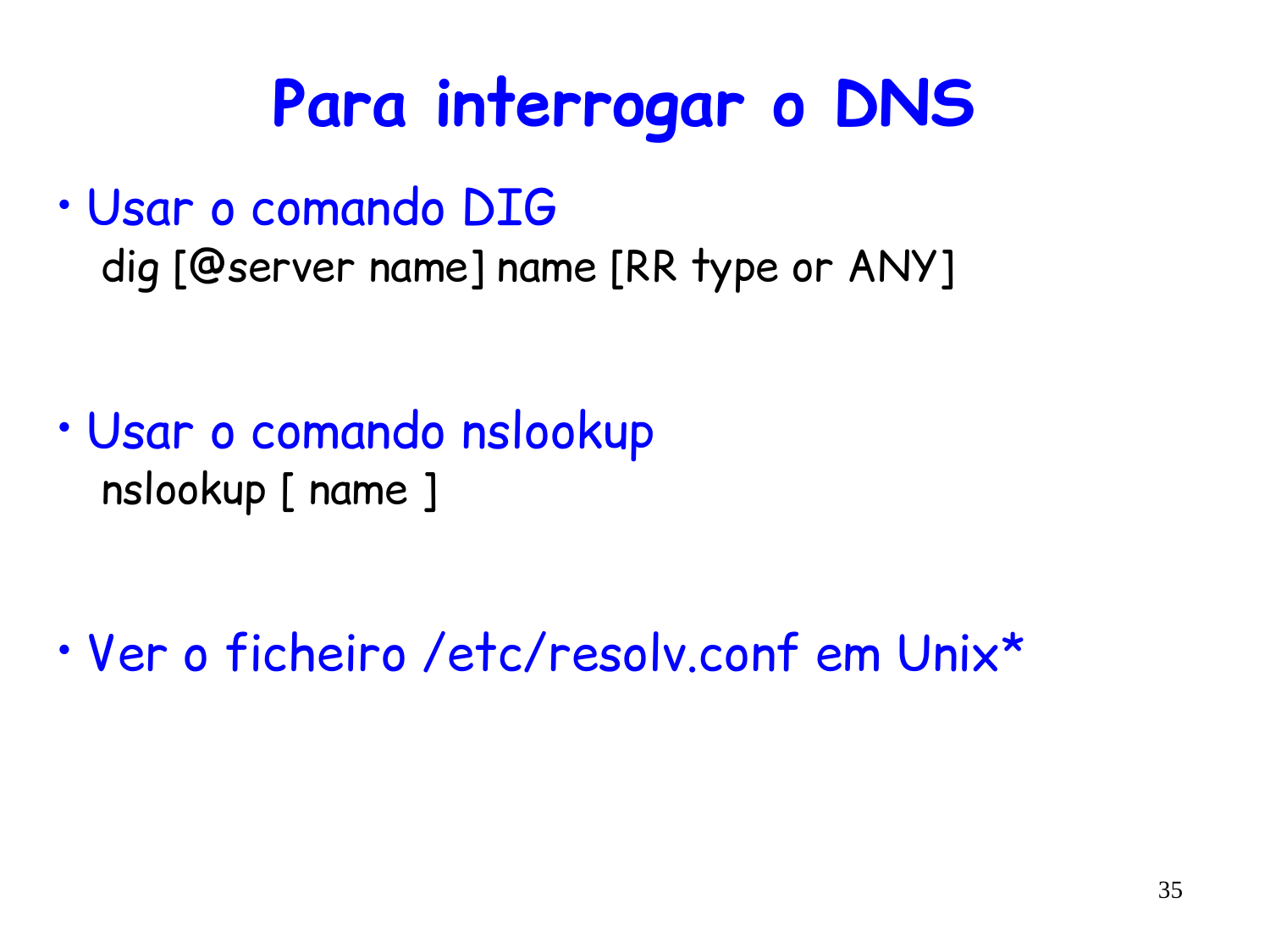

# Para interrogar o DNS
Usar o comando DIG
dig [@server name] name [RR type or ANY]

Usar o comando nslookup
nslookup [ name ]

Ver o ficheiro /etc/resolv.conf em Unix*
35